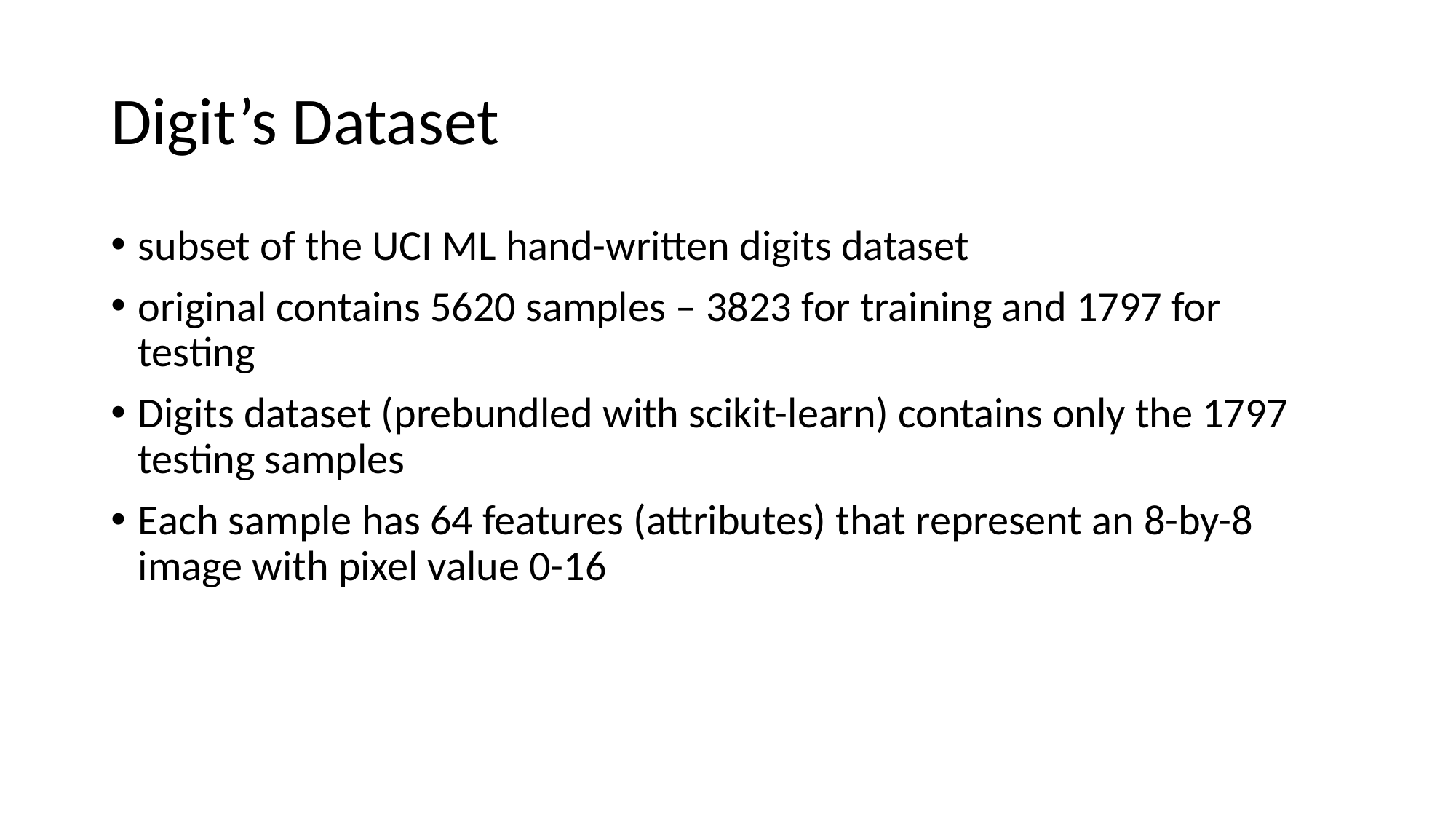

# Digit’s Dataset
subset of the UCI ML hand-written digits dataset
original contains 5620 samples – 3823 for training and 1797 for testing
Digits dataset (prebundled with scikit-learn) contains only the 1797 testing samples
Each sample has 64 features (attributes) that represent an 8-by-8 image with pixel value 0-16